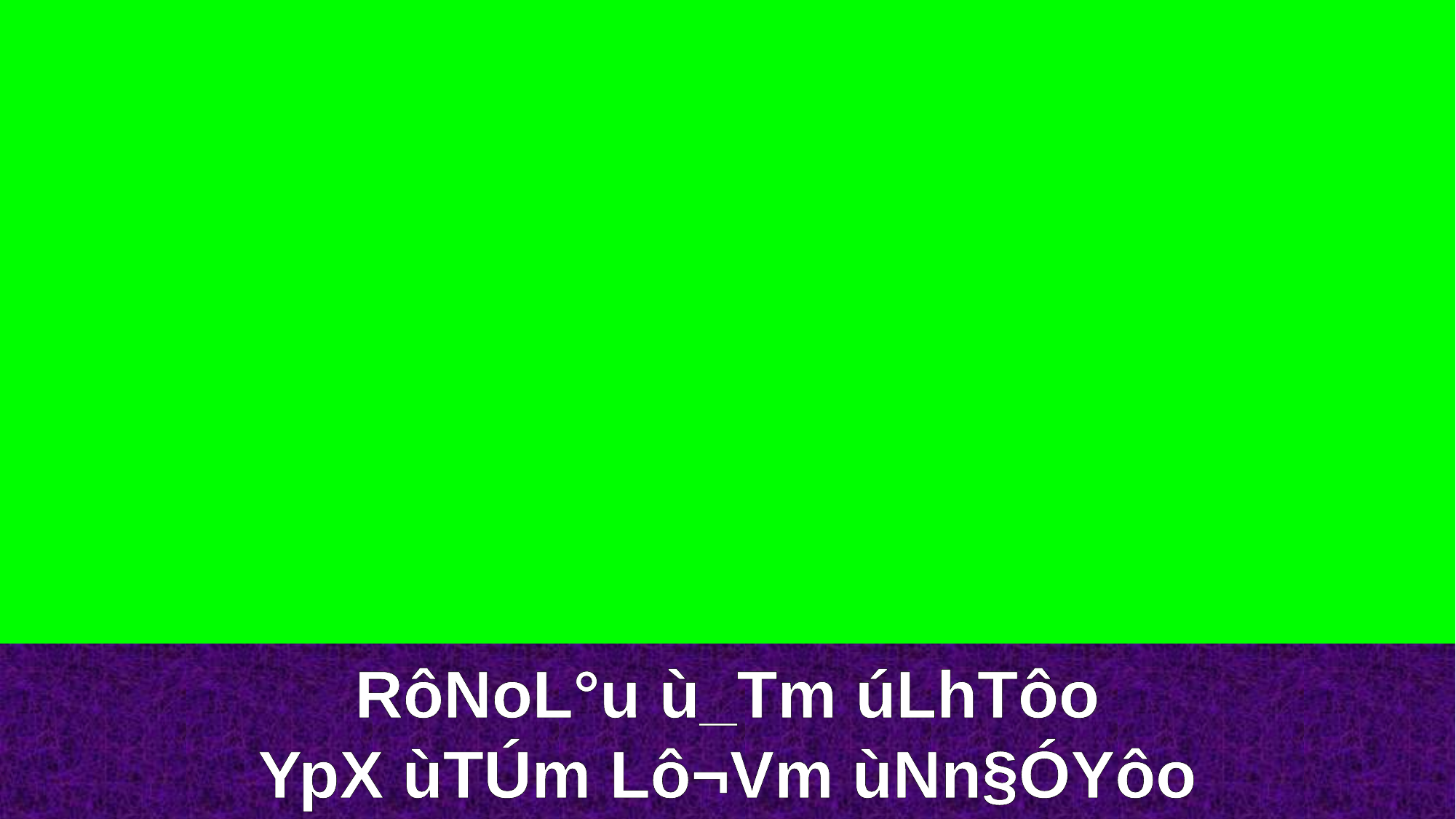

RôNoL°u ù_Tm úLhTôo
YpX ùTÚm Lô¬Vm ùNn§ÓYôo